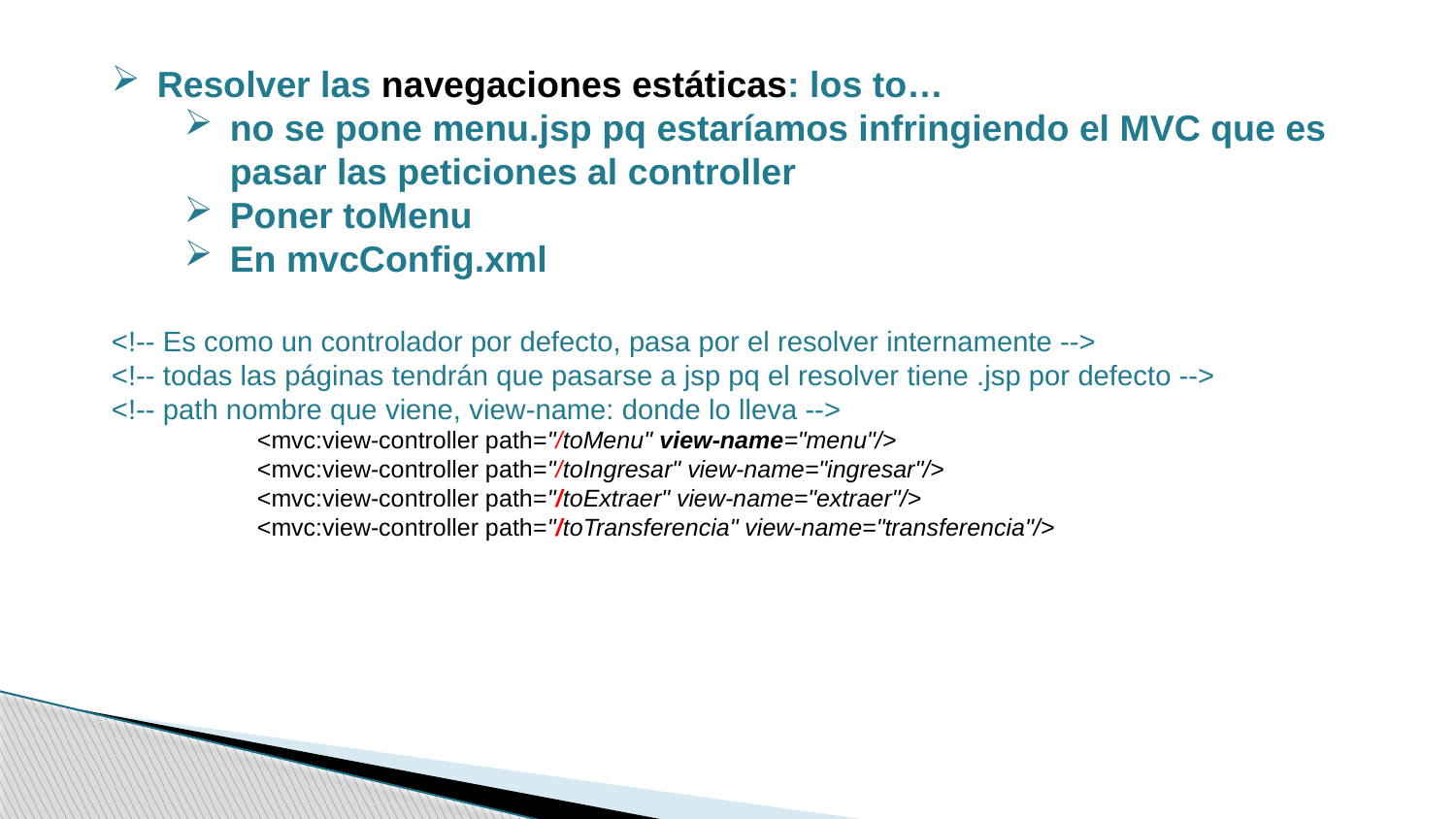

Resolver las navegaciones estáticas: los to…
no se pone menu.jsp pq estaríamos infringiendo el MVC que es pasar las peticiones al controller
Poner toMenu
En mvcConfig.xml

<!-- Es como un controlador por defecto, pasa por el resolver internamente -->
<!-- todas las páginas tendrán que pasarse a jsp pq el resolver tiene .jsp por defecto -->
<!-- path nombre que viene, view-name: donde lo lleva -->
<mvc:view-controller path="/toMenu" view-name="menu"/>
<mvc:view-controller path="/toIngresar" view-name="ingresar"/>
<mvc:view-controller path="/toExtraer" view-name="extraer"/>
<mvc:view-controller path="/toTransferencia" view-name="transferencia"/>